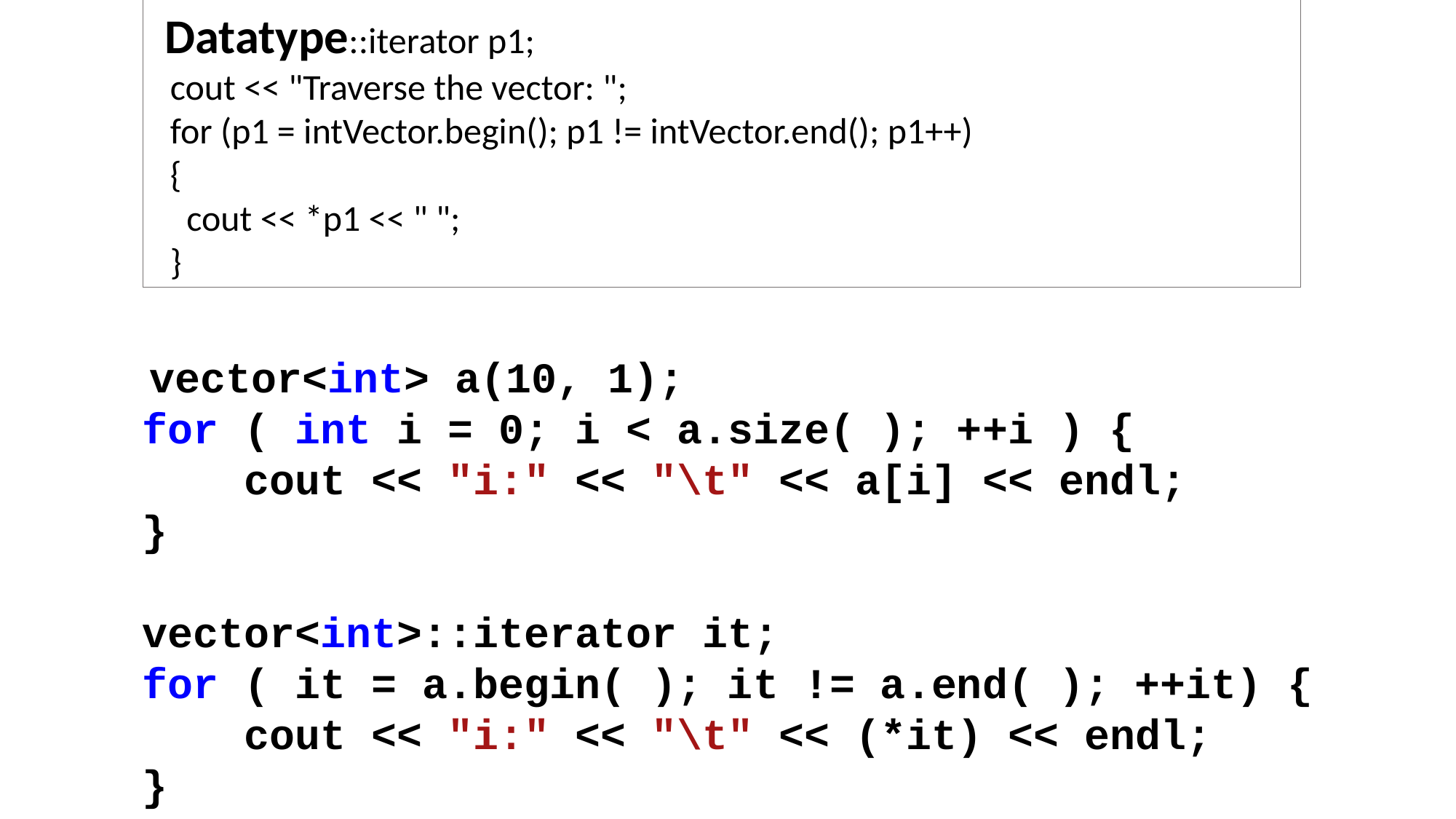

Datatype::iterator p1;
  cout << "Traverse the vector: ";
  for (p1 = intVector.begin(); p1 != intVector.end(); p1++)
  {
    cout << *p1 << " ";
  }
 	vector<int> a(10, 1);
    for ( int i = 0; i < a.size( ); ++i ) {
        cout << "i:" << "\t" << a[i] << endl;
    }

    vector<int>::iterator it;
    for ( it = a.begin( ); it != a.end( ); ++it) {
        cout << "i:" << "\t" << (*it) << endl;
    }